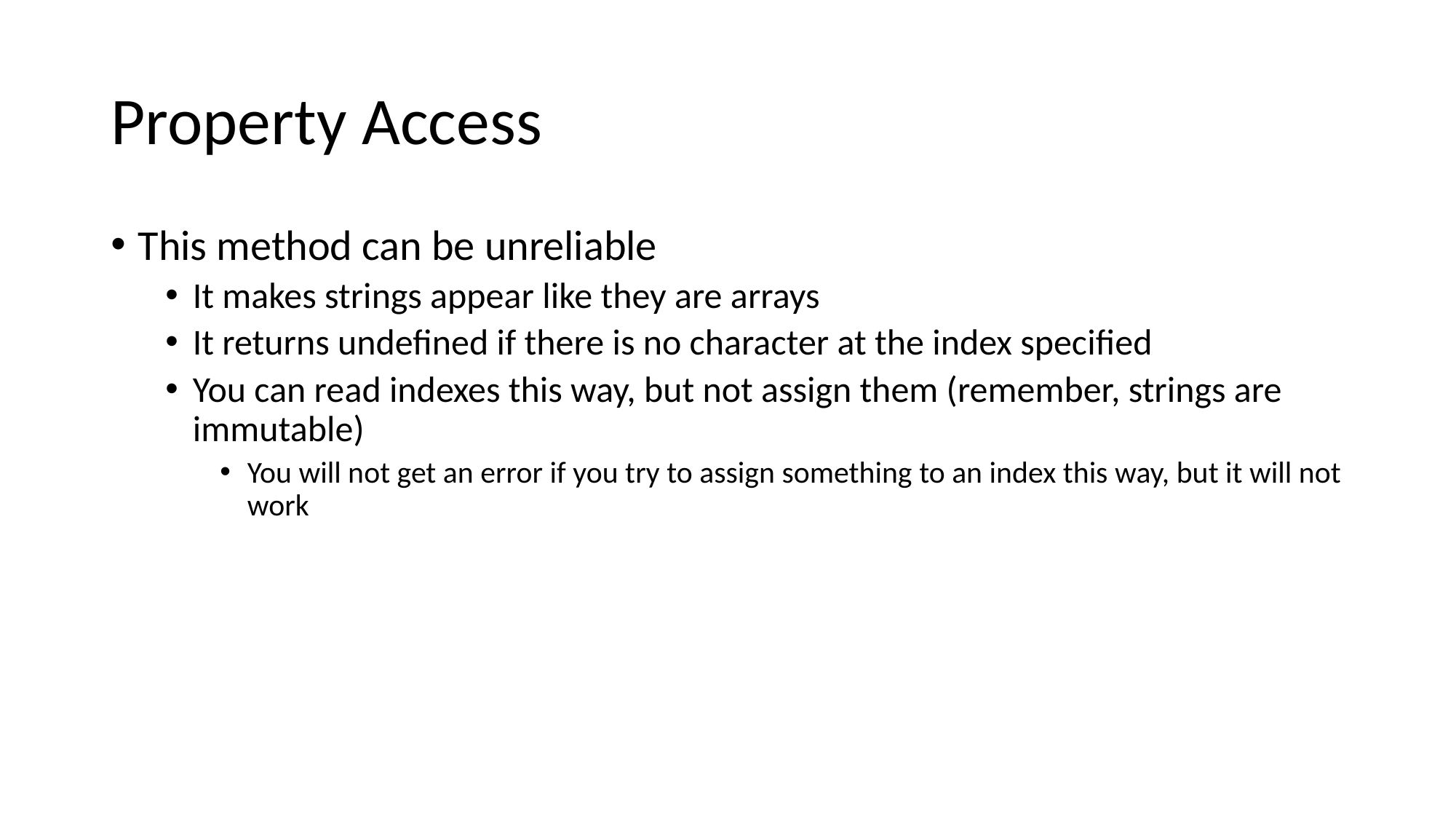

# Property Access
This method can be unreliable
It makes strings appear like they are arrays
It returns undefined if there is no character at the index specified
You can read indexes this way, but not assign them (remember, strings are immutable)
You will not get an error if you try to assign something to an index this way, but it will not work